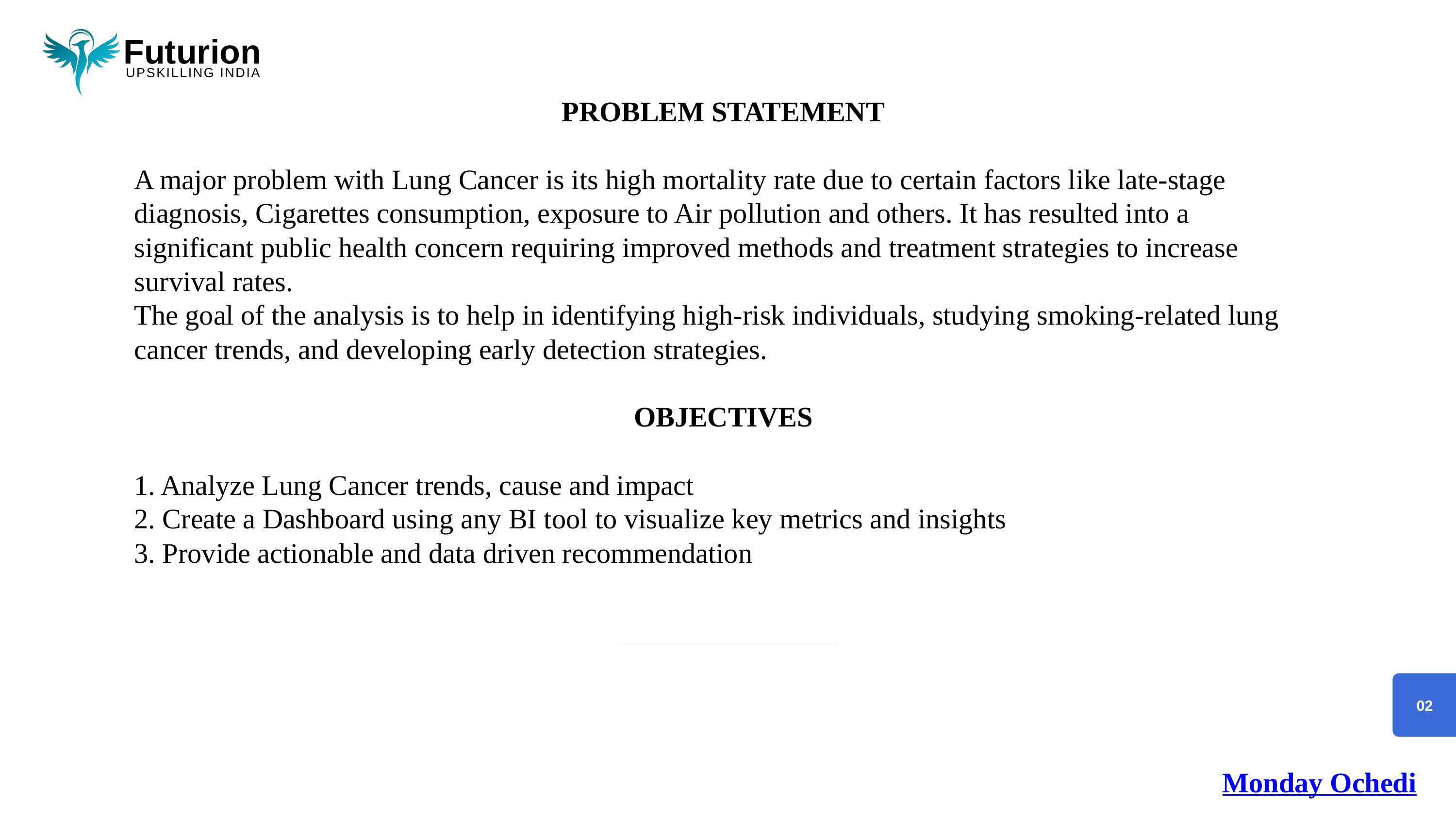

Futurion
UPSKILLING INDIA

PROBLEM STATEMENT

A major problem with Lung Cancer is its high mortality rate due to certain factors like late-stage diagnosis, Cigarettes consumption, exposure to Air pollution and others. It has resulted into a significant public health concern requiring improved methods and treatment strategies to increase survival rates.
The goal of the analysis is to help in identifying high-risk individuals, studying smoking-related lung cancer trends, and developing early detection strategies.

OBJECTIVES

1. Analyze Lung Cancer trends, cause and impact
2. Create a Dashboard using any BI tool to visualize key metrics and insights
3. Provide actionable and data driven recommendation

02
Monday Ochedi